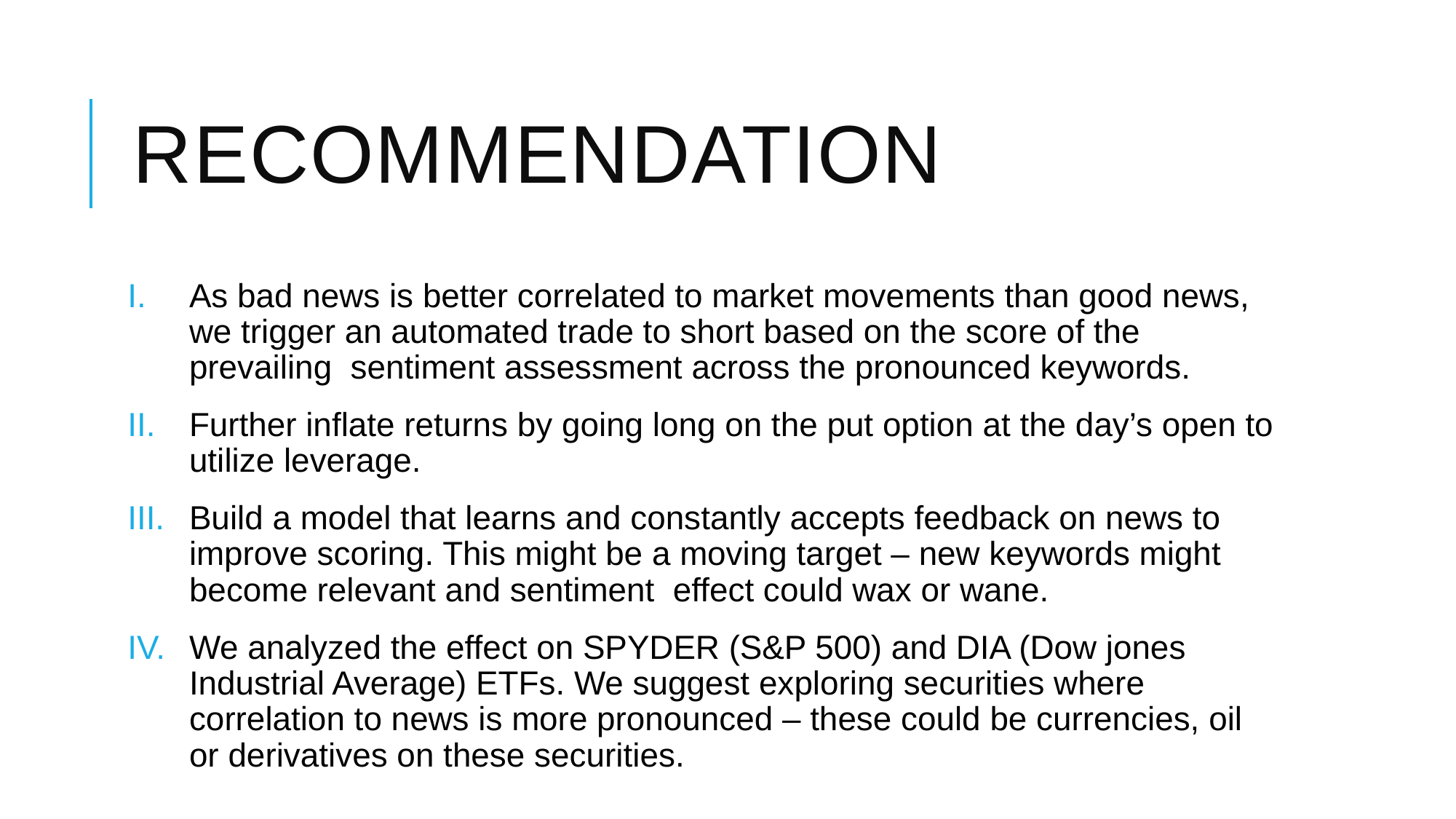

# Recommendation
As bad news is better correlated to market movements than good news, we trigger an automated trade to short based on the score of the prevailing  sentiment assessment across the pronounced keywords.
Further inflate returns by going long on the put option at the day’s open to utilize leverage.
Build a model that learns and constantly accepts feedback on news to improve scoring. This might be a moving target – new keywords might become relevant and sentiment  effect could wax or wane.
We analyzed the effect on SPYDER (S&P 500) and DIA (Dow jones Industrial Average) ETFs. We suggest exploring securities where correlation to news is more pronounced – these could be currencies, oil or derivatives on these securities.